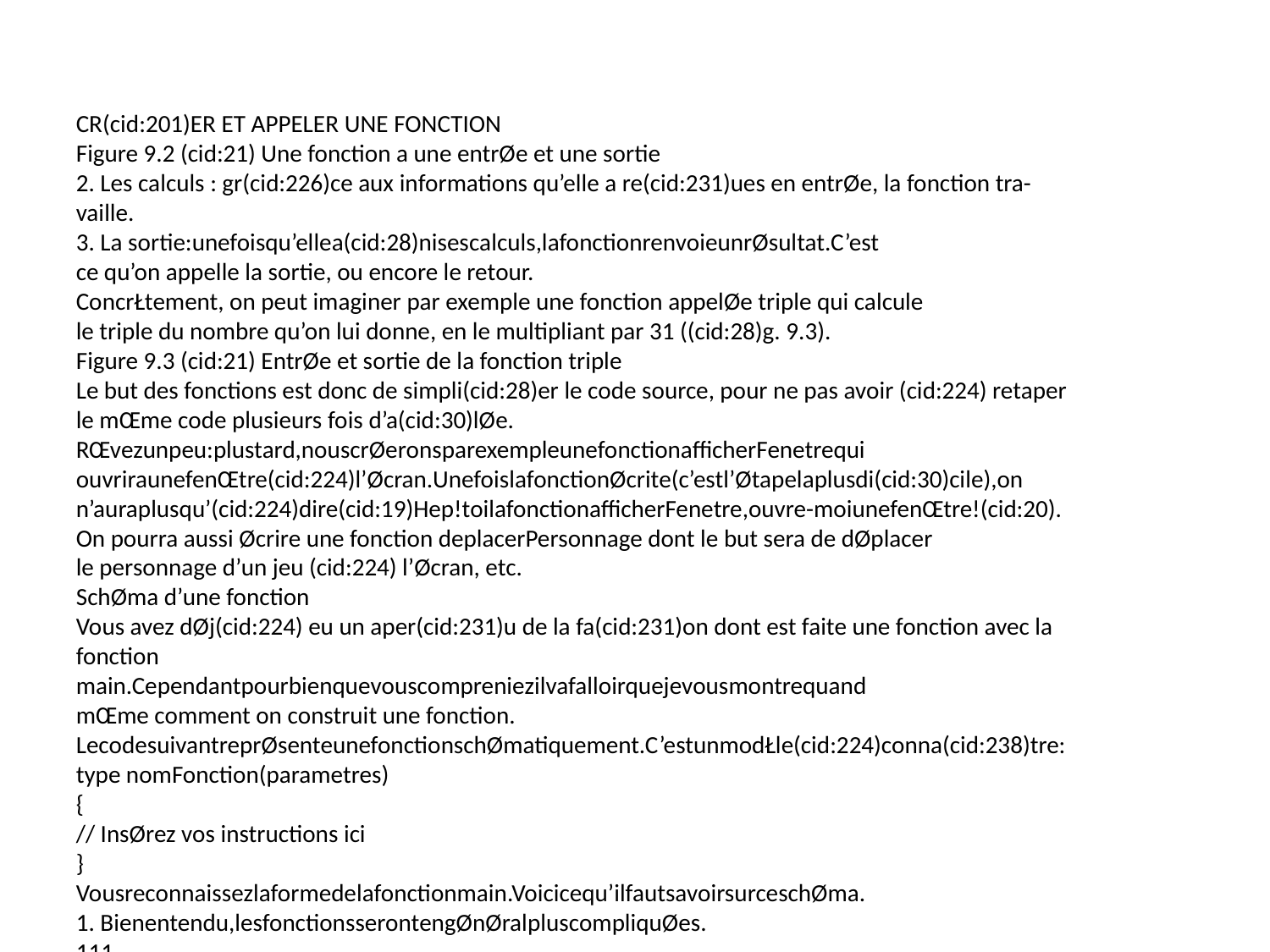

CR(cid:201)ER ET APPELER UNE FONCTION
Figure 9.2 (cid:21) Une fonction a une entrØe et une sortie
2. Les calculs : gr(cid:226)ce aux informations qu’elle a re(cid:231)ues en entrØe, la fonction tra-
vaille.
3. La sortie:unefoisqu’ellea(cid:28)nisescalculs,lafonctionrenvoieunrØsultat.C’est
ce qu’on appelle la sortie, ou encore le retour.
ConcrŁtement, on peut imaginer par exemple une fonction appelØe triple qui calcule
le triple du nombre qu’on lui donne, en le multipliant par 31 ((cid:28)g. 9.3).
Figure 9.3 (cid:21) EntrØe et sortie de la fonction triple
Le but des fonctions est donc de simpli(cid:28)er le code source, pour ne pas avoir (cid:224) retaper
le mŒme code plusieurs fois d’a(cid:30)lØe.
RŒvezunpeu:plustard,nouscrØeronsparexempleunefonctionafficherFenetrequi
ouvriraunefenŒtre(cid:224)l’Øcran.UnefoislafonctionØcrite(c’estl’Øtapelaplusdi(cid:30)cile),on
n’auraplusqu’(cid:224)dire(cid:19)Hep!toilafonctionafficherFenetre,ouvre-moiunefenŒtre!(cid:20).
On pourra aussi Øcrire une fonction deplacerPersonnage dont le but sera de dØplacer
le personnage d’un jeu (cid:224) l’Øcran, etc.
SchØma d’une fonction
Vous avez dØj(cid:224) eu un aper(cid:231)u de la fa(cid:231)on dont est faite une fonction avec la fonction
main.Cependantpourbienquevouscompreniezilvafalloirquejevousmontrequand
mŒme comment on construit une fonction.
LecodesuivantreprØsenteunefonctionschØmatiquement.C’estunmodŁle(cid:224)conna(cid:238)tre:
type nomFonction(parametres)
{
// InsØrez vos instructions ici
}
Vousreconnaissezlaformedelafonctionmain.Voicicequ’ilfautsavoirsurceschØma.
1. Bienentendu,lesfonctionsserontengØnØralpluscompliquØes.
111